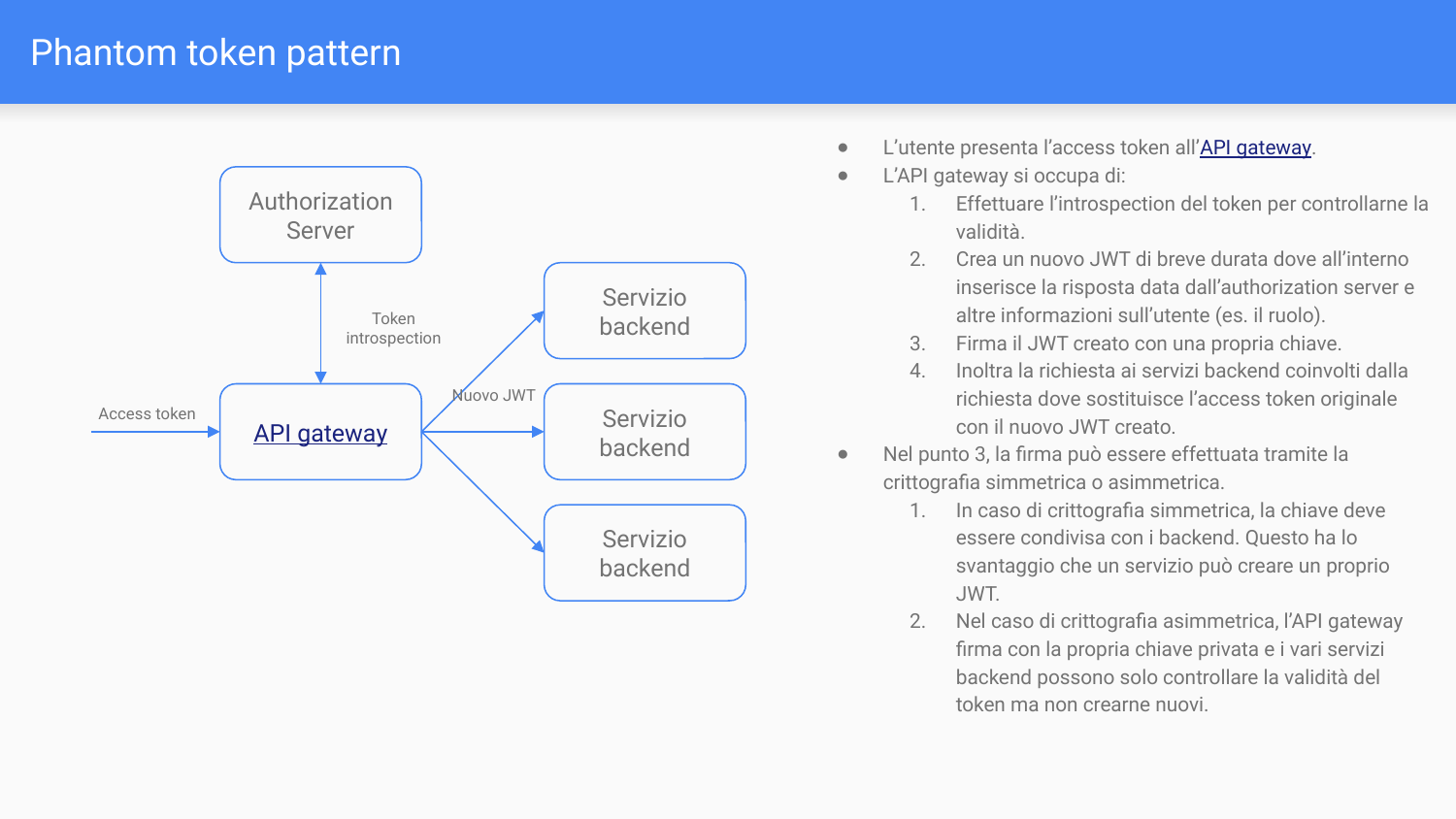

# Phantom token pattern
L’utente presenta l’access token all’API gateway.
L’API gateway si occupa di:
Effettuare l’introspection del token per controllarne la validità.
Crea un nuovo JWT di breve durata dove all’interno inserisce la risposta data dall’authorization server e altre informazioni sull’utente (es. il ruolo).
Firma il JWT creato con una propria chiave.
Inoltra la richiesta ai servizi backend coinvolti dalla richiesta dove sostituisce l’access token originale con il nuovo JWT creato.
Nel punto 3, la firma può essere effettuata tramite la crittografia simmetrica o asimmetrica.
In caso di crittografia simmetrica, la chiave deve essere condivisa con i backend. Questo ha lo svantaggio che un servizio può creare un proprio JWT.
Nel caso di crittografia asimmetrica, l’API gateway firma con la propria chiave privata e i vari servizi backend possono solo controllare la validità del token ma non crearne nuovi.
Authorization
Server
Servizio
backend
Token introspection
Nuovo JWT

API gateway
Servizio
backend
Access token
Servizio
backend